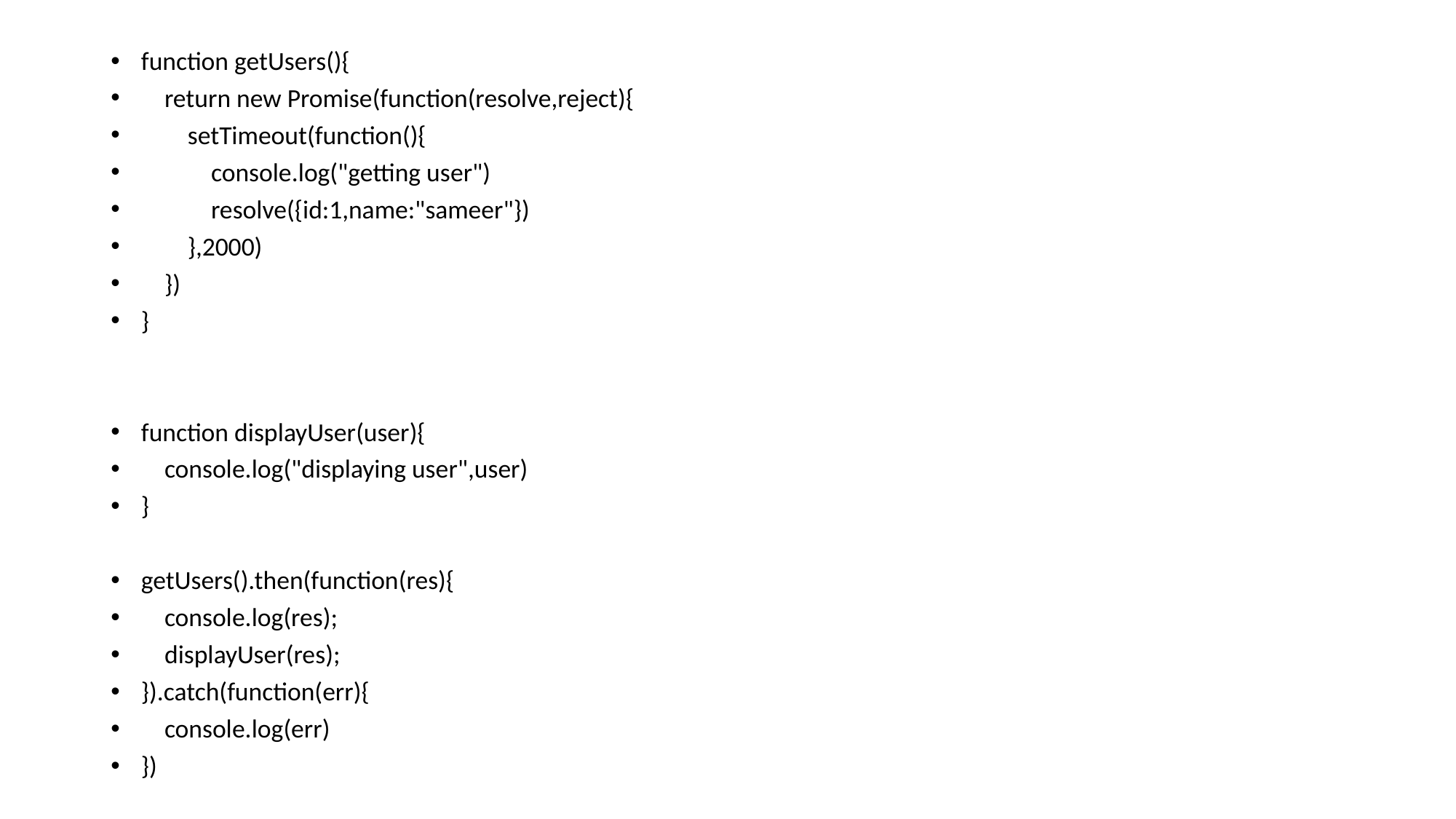

function getUsers(){
    return new Promise(function(resolve,reject){
        setTimeout(function(){
            console.log("getting user")
            resolve({id:1,name:"sameer"})
        },2000)
    })
}

function displayUser(user){
    console.log("displaying user",user)
}

getUsers().then(function(res){
    console.log(res);
    displayUser(res);
}).catch(function(err){
    console.log(err)
})